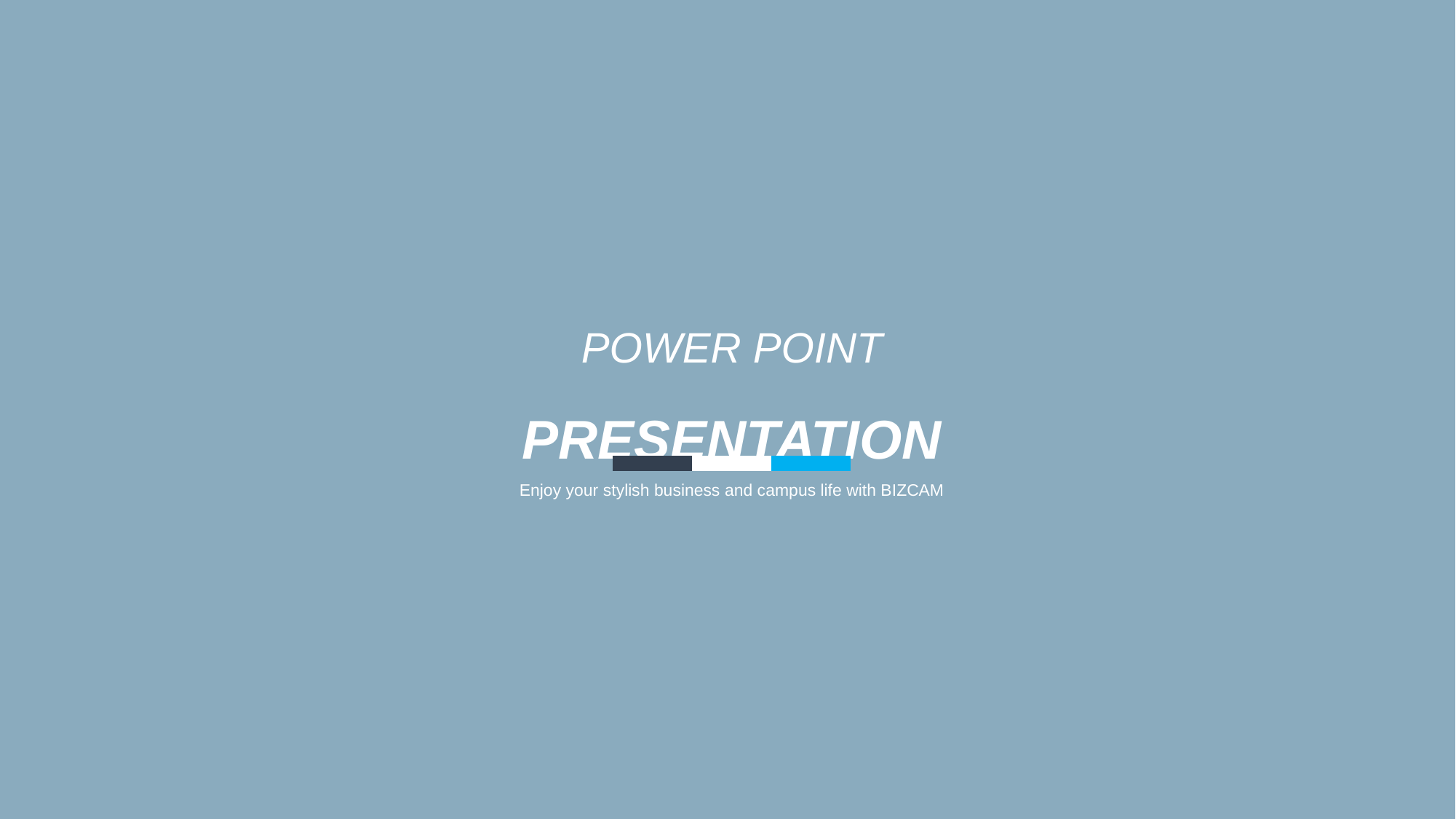

POWER POINT PRESENTATION
Enjoy your stylish business and campus life with BIZCAM
|  |  |  |
| --- | --- | --- |